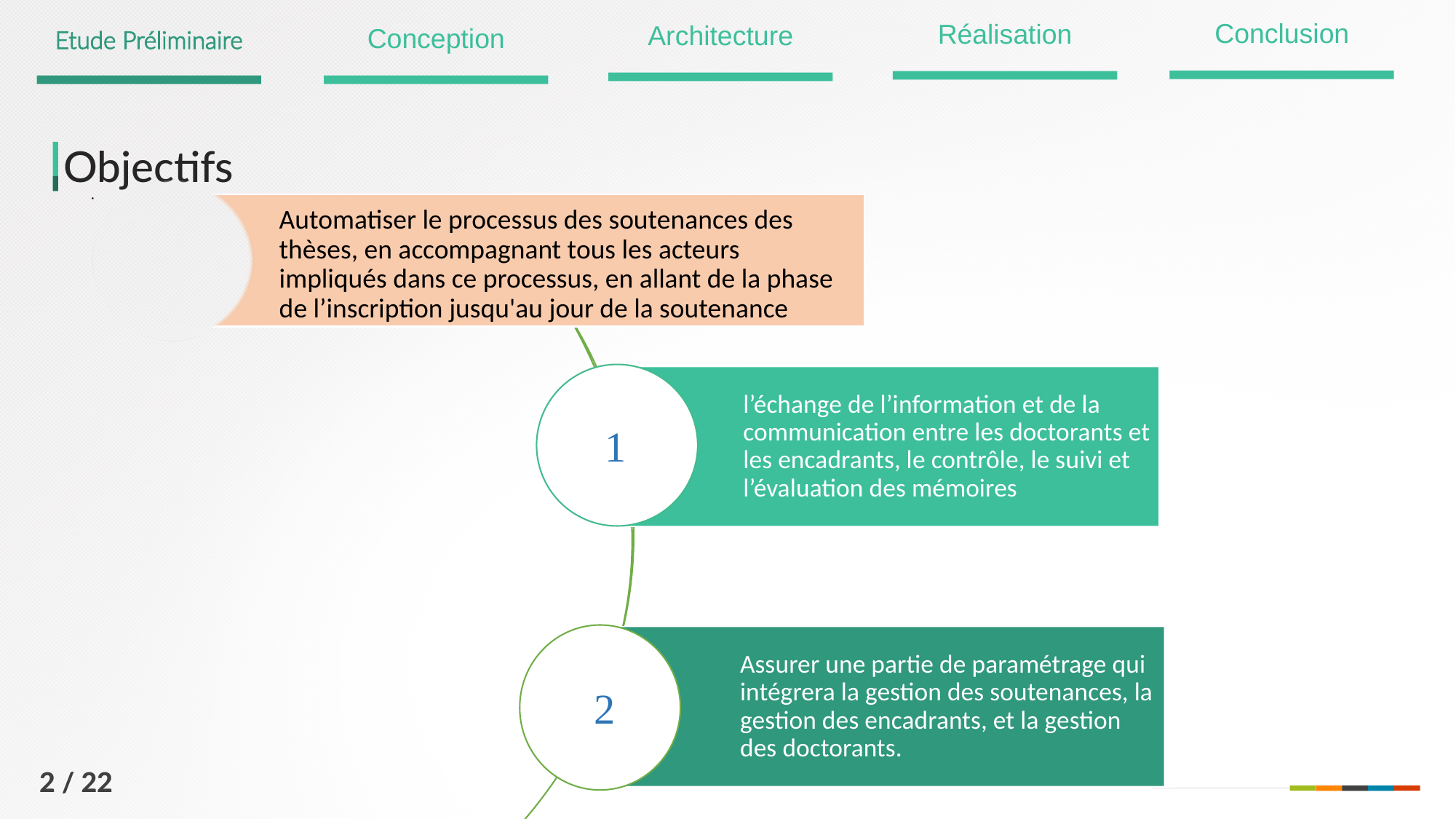

Conclusion
Réalisation
Architecture
Conception
Etude Préliminaire

Objectifs

Automatiser le processus des soutenances des thèses, en accompagnant tous les acteurs impliqués dans ce processus, en allant de la phase de l’inscription jusqu'au jour de la soutenance

l’échange de l’information et de la communication entre les doctorants et les encadrants, le contrôle, le suivi et l’évaluation des mémoires
1

Assurer une partie de paramétrage qui intégrera la gestion des soutenances, la gestion des encadrants, et la gestion des doctorants.
2
2 / 22